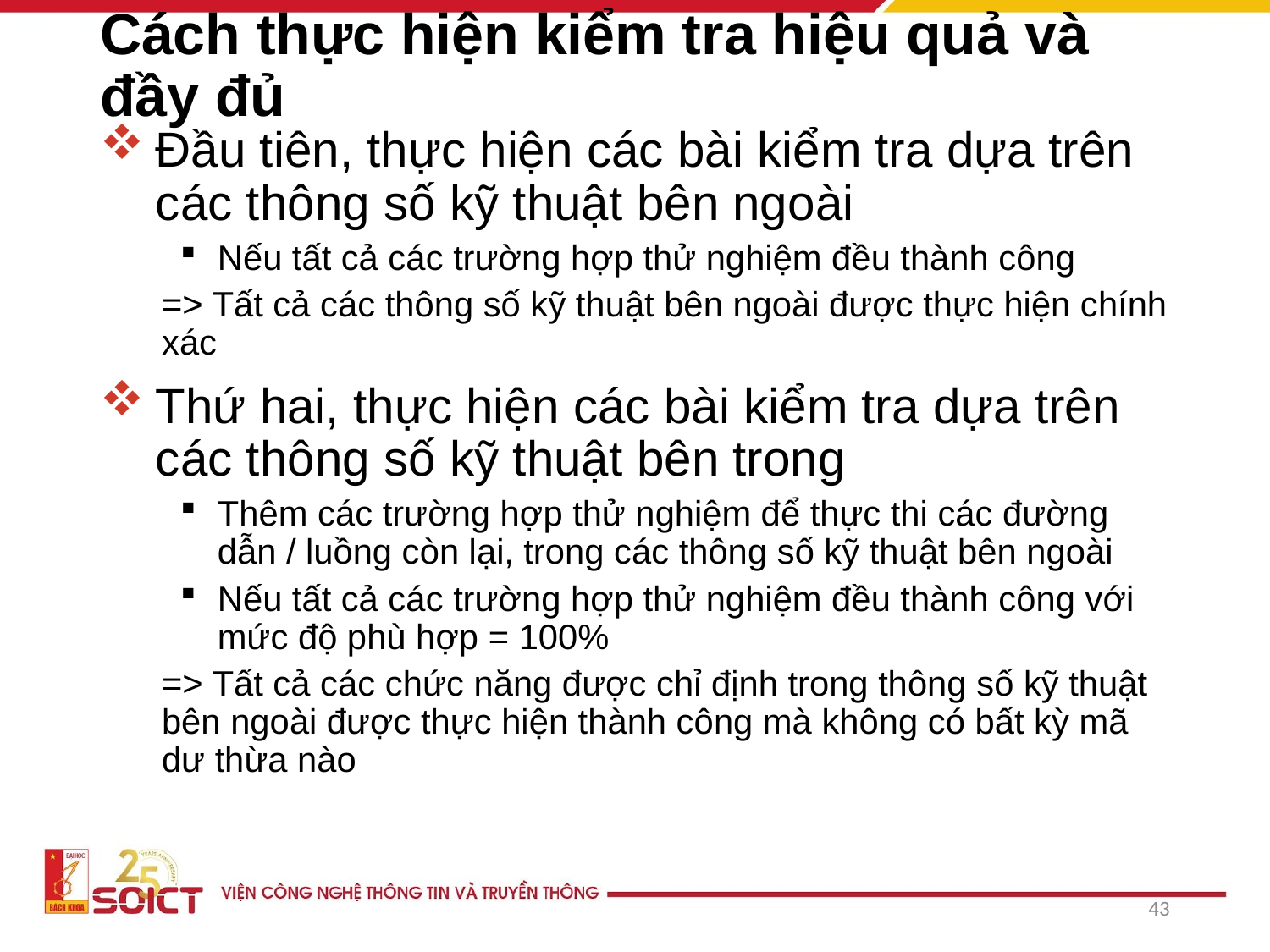

# Cách thực hiện kiểm tra hiệu quả và đầy đủ
Đầu tiên, thực hiện các bài kiểm tra dựa trên các thông số kỹ thuật bên ngoài
Nếu tất cả các trường hợp thử nghiệm đều thành công
=> Tất cả các thông số kỹ thuật bên ngoài được thực hiện chính xác
Thứ hai, thực hiện các bài kiểm tra dựa trên các thông số kỹ thuật bên trong
Thêm các trường hợp thử nghiệm để thực thi các đường dẫn / luồng còn lại, trong các thông số kỹ thuật bên ngoài
Nếu tất cả các trường hợp thử nghiệm đều thành công với mức độ phù hợp = 100%
=> Tất cả các chức năng được chỉ định trong thông số kỹ thuật bên ngoài được thực hiện thành công mà không có bất kỳ mã dư thừa nào
43